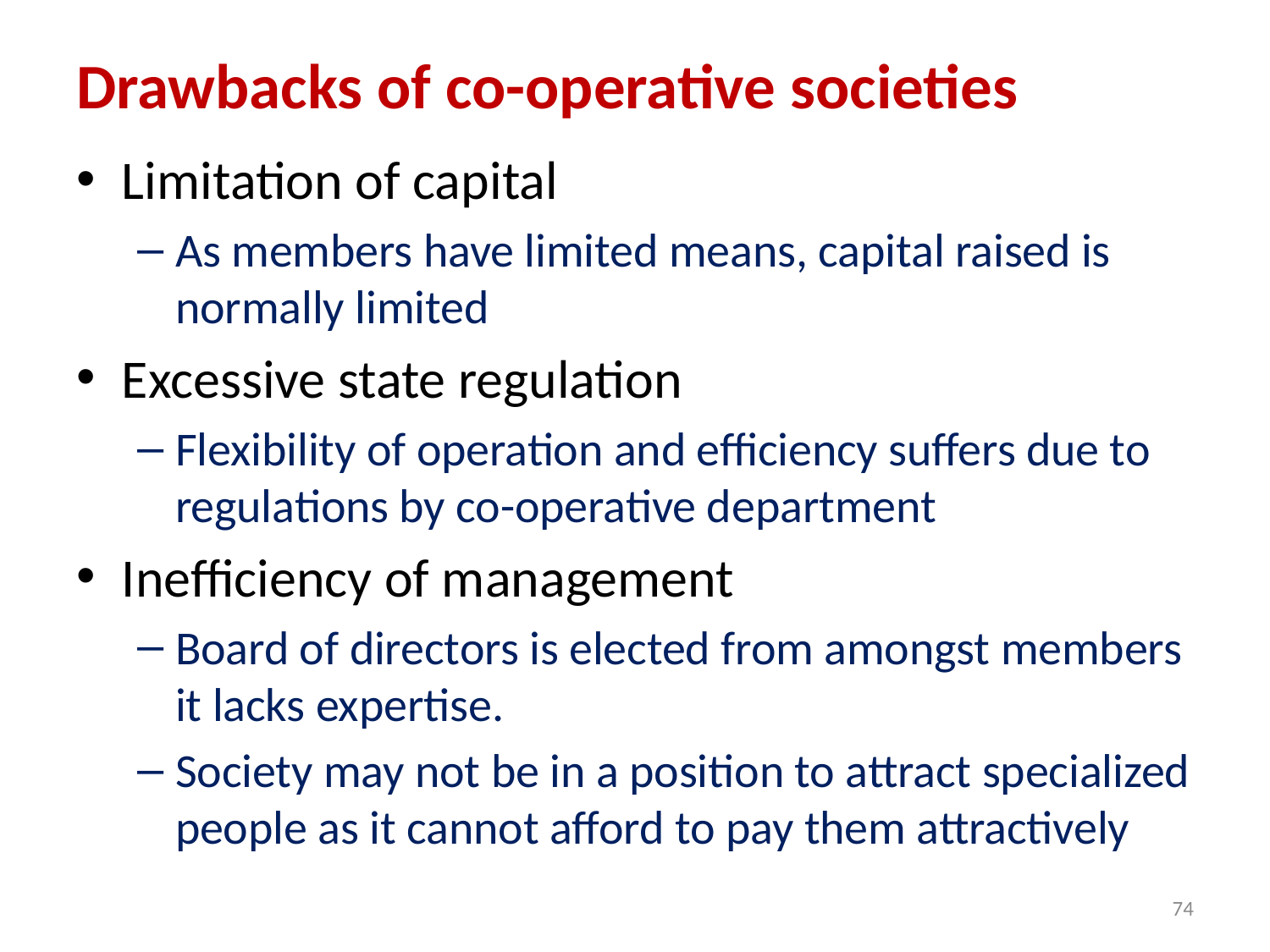

# Drawbacks of co-operative societies
Limitation of capital
As members have limited means, capital raised is normally limited
Excessive state regulation
Flexibility of operation and efficiency suffers due to regulations by co-operative department
Inefficiency of management
Board of directors is elected from amongst members it lacks expertise.
Society may not be in a position to attract specialized people as it cannot afford to pay them attractively
74